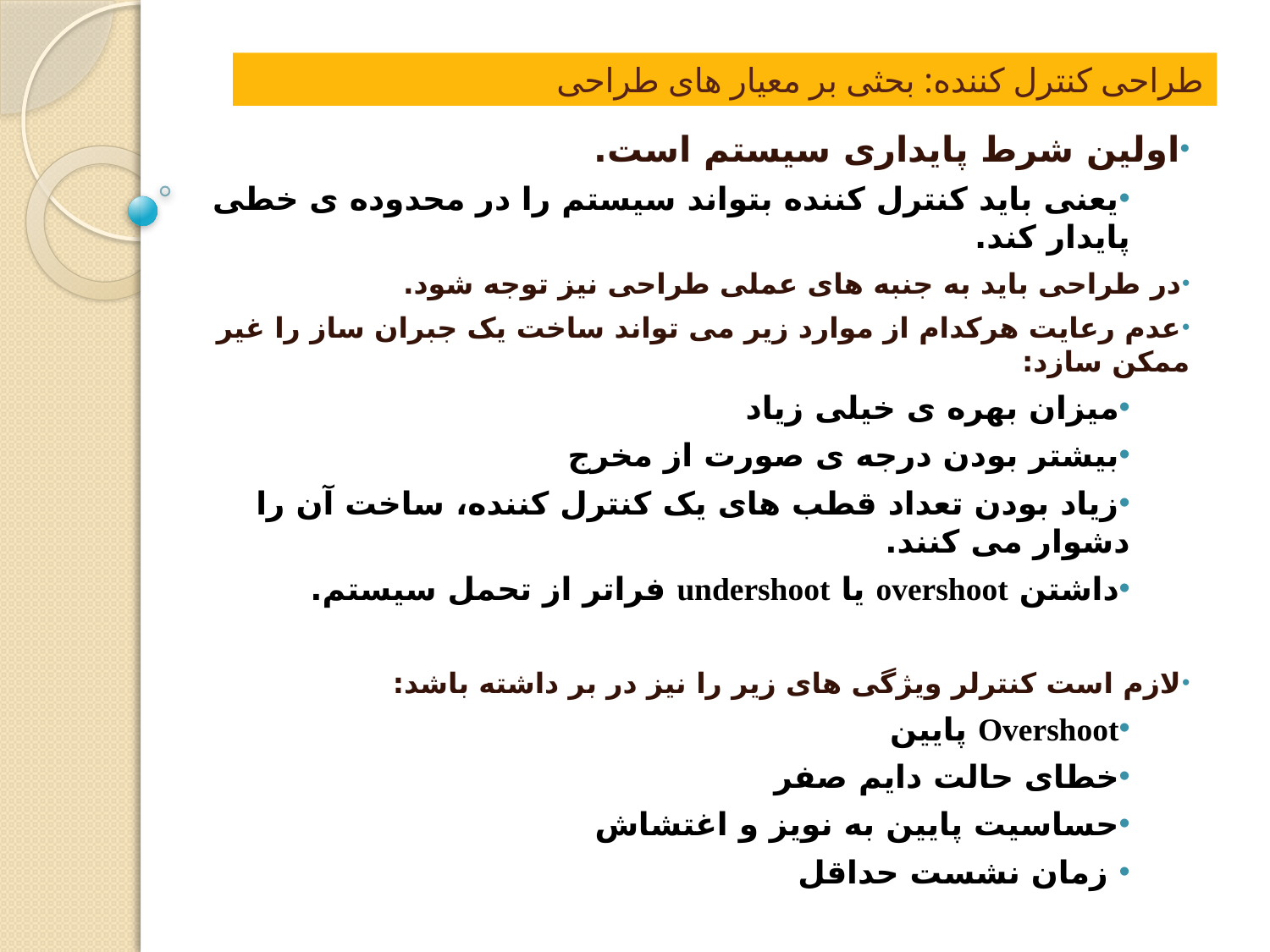

طراحی کنترل کننده: بحثی بر معیار های طراحی
اولین شرط پایداری سیستم است.
یعنی باید کنترل کننده بتواند سیستم را در محدوده ی خطی پایدار کند.
در طراحی باید به جنبه های عملی طراحی نیز توجه شود.
عدم رعایت هرکدام از موارد زیر می تواند ساخت یک جبران ساز را غیر ممکن سازد:
میزان بهره ی خیلی زیاد
بیشتر بودن درجه ی صورت از مخرج
زیاد بودن تعداد قطب های یک کنترل کننده، ساخت آن را دشوار می کنند.
داشتن overshoot یا undershoot فراتر از تحمل سیستم.

لازم است کنترلر ویژگی های زیر را نیز در بر داشته باشد:
Overshoot پایین
خطای حالت دایم صفر
حساسیت پایین به نویز و اغتشاش
 زمان نشست حداقل